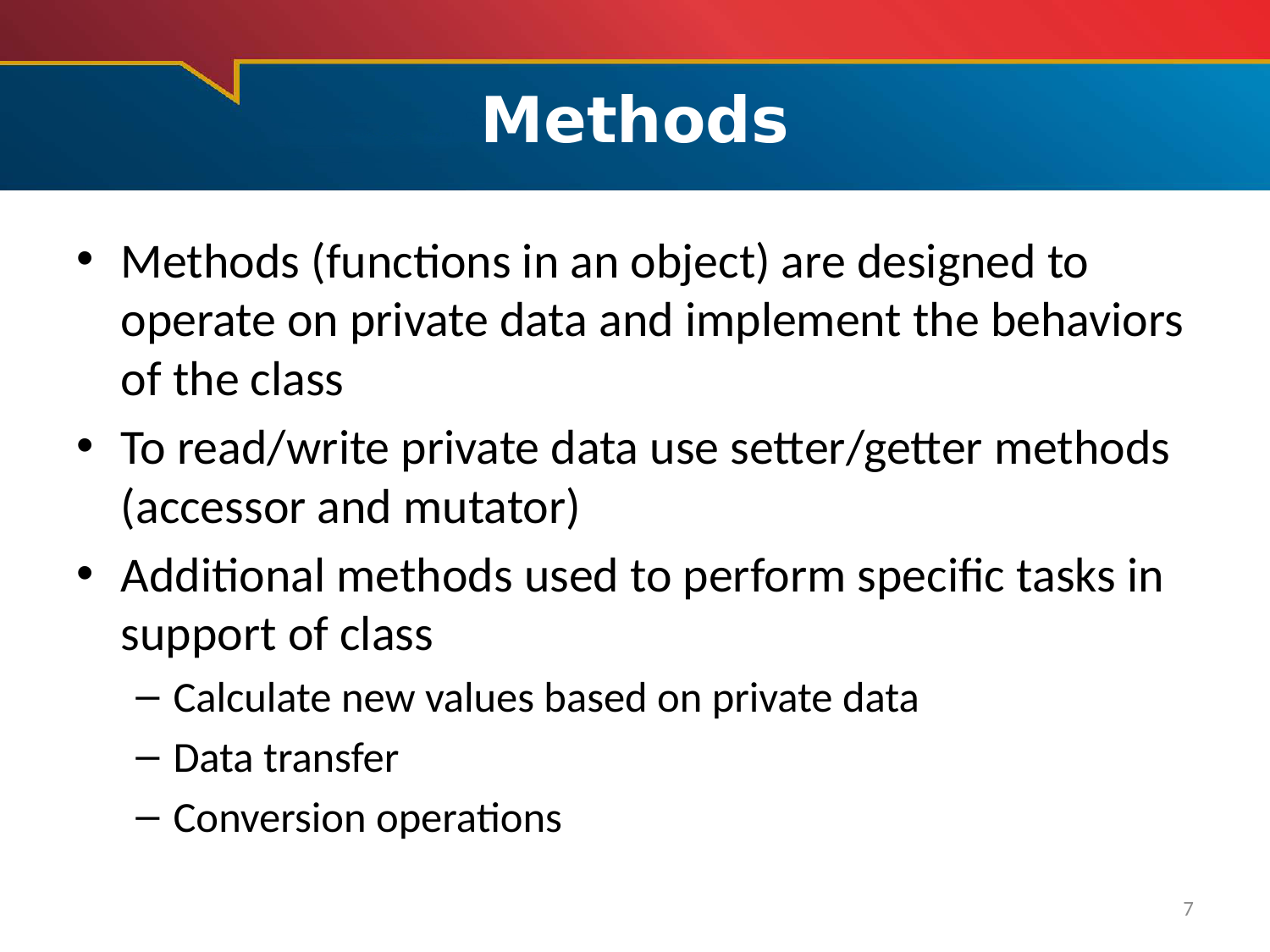

# Methods
Methods (functions in an object) are designed to operate on private data and implement the behaviors of the class
To read/write private data use setter/getter methods (accessor and mutator)
Additional methods used to perform specific tasks in support of class
Calculate new values based on private data
Data transfer
Conversion operations

7